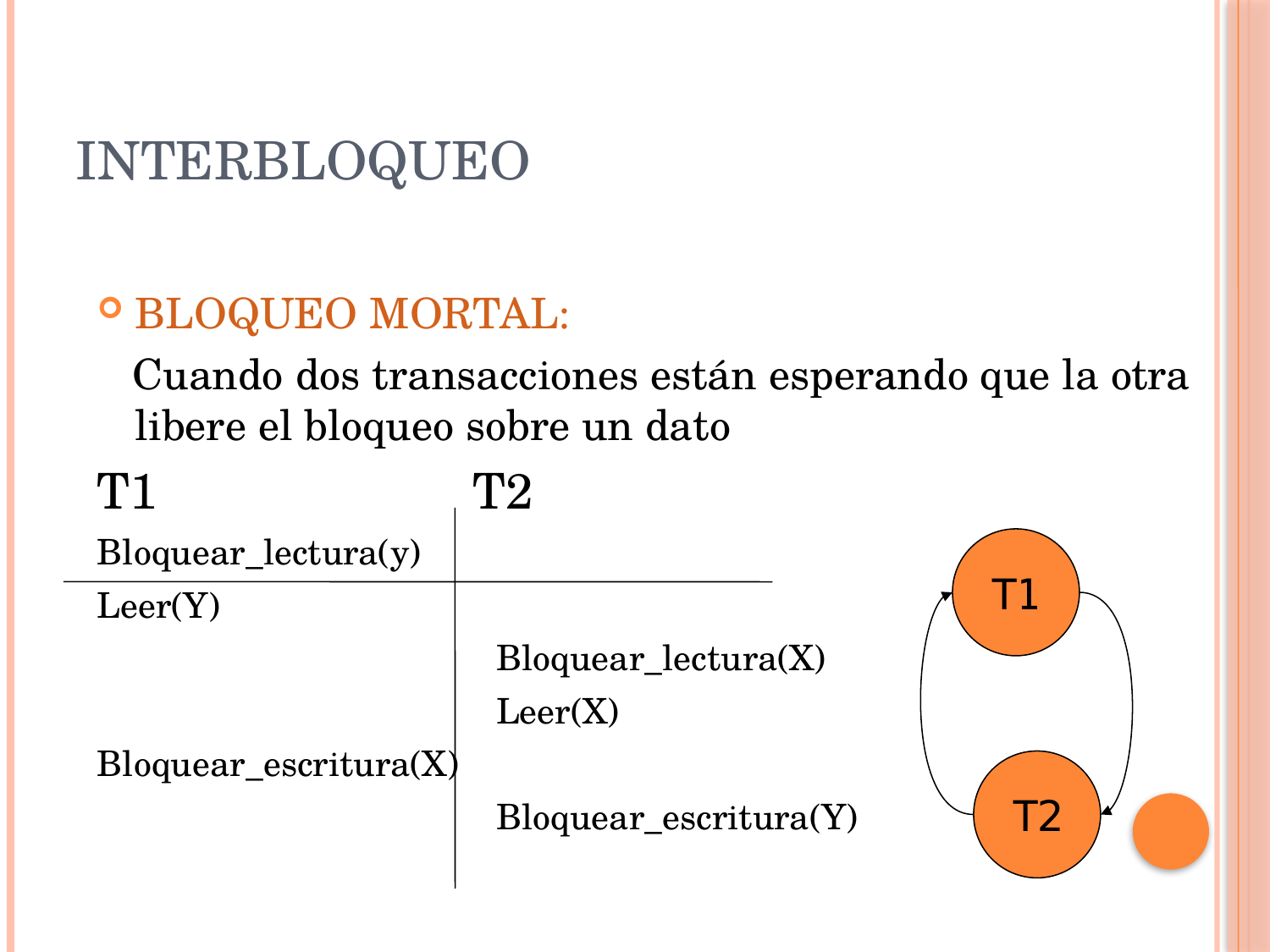

# Interbloqueo
BLOQUEO MORTAL:
   Cuando dos transacciones están esperando que la otra libere el bloqueo sobre un dato
T1                       T2
Bloquear_lectura(y)
Leer(Y)
			           Bloquear_lectura(X)
			           Leer(X)
Bloquear_escritura(X)
			           Bloquear_escritura(Y)

T1

T2
59